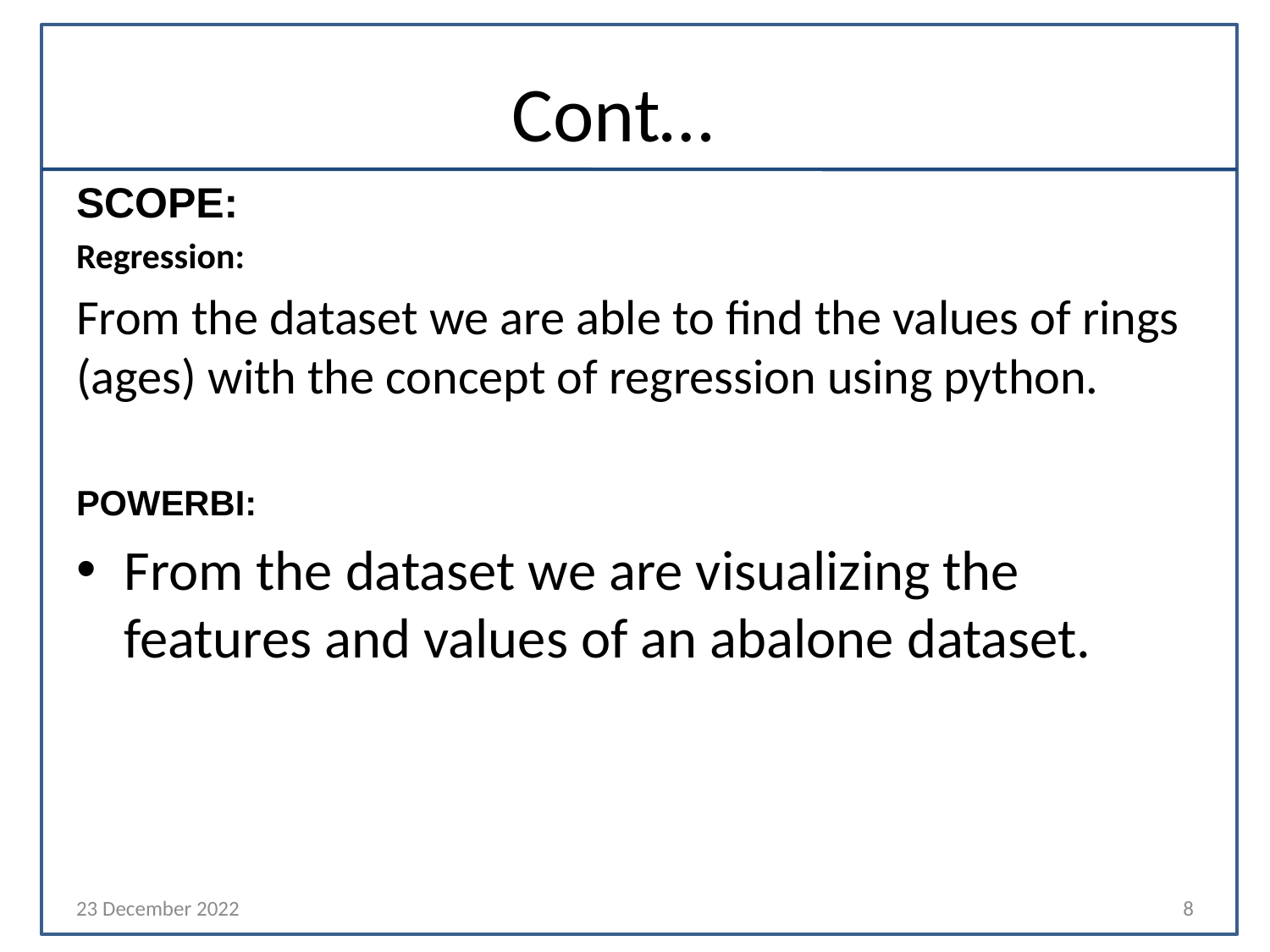

# Cont…
SCOPE:
Regression:
From the dataset we are able to find the values of rings (ages) with the concept of regression using python.

POWERBI:
From the dataset we are visualizing the features and values of an abalone dataset.

23 December 2022
8